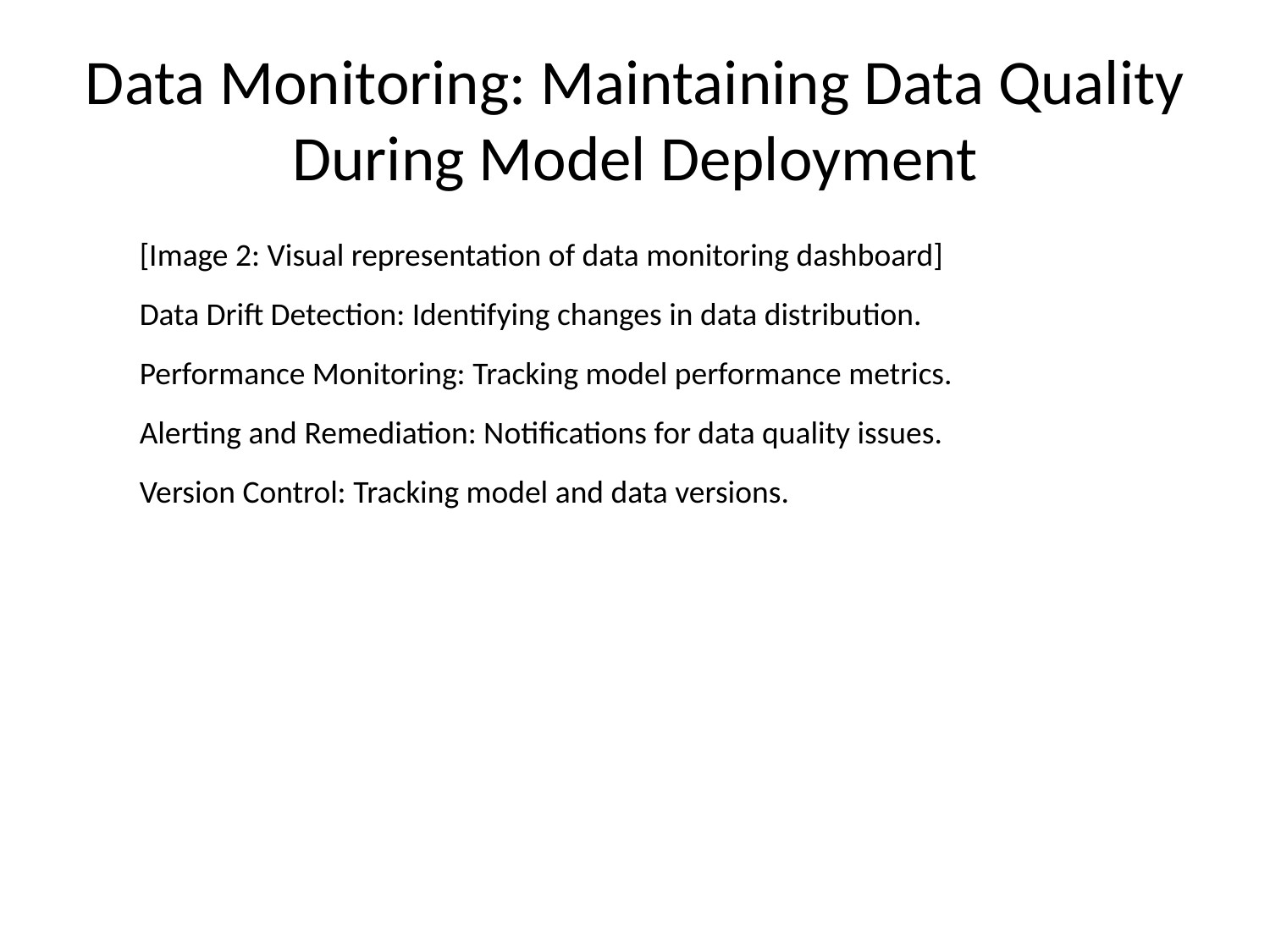

# Data Monitoring: Maintaining Data Quality During Model Deployment

[Image 2: Visual representation of data monitoring dashboard]
Data Drift Detection: Identifying changes in data distribution.
Performance Monitoring: Tracking model performance metrics.
Alerting and Remediation: Notifications for data quality issues.
Version Control: Tracking model and data versions.